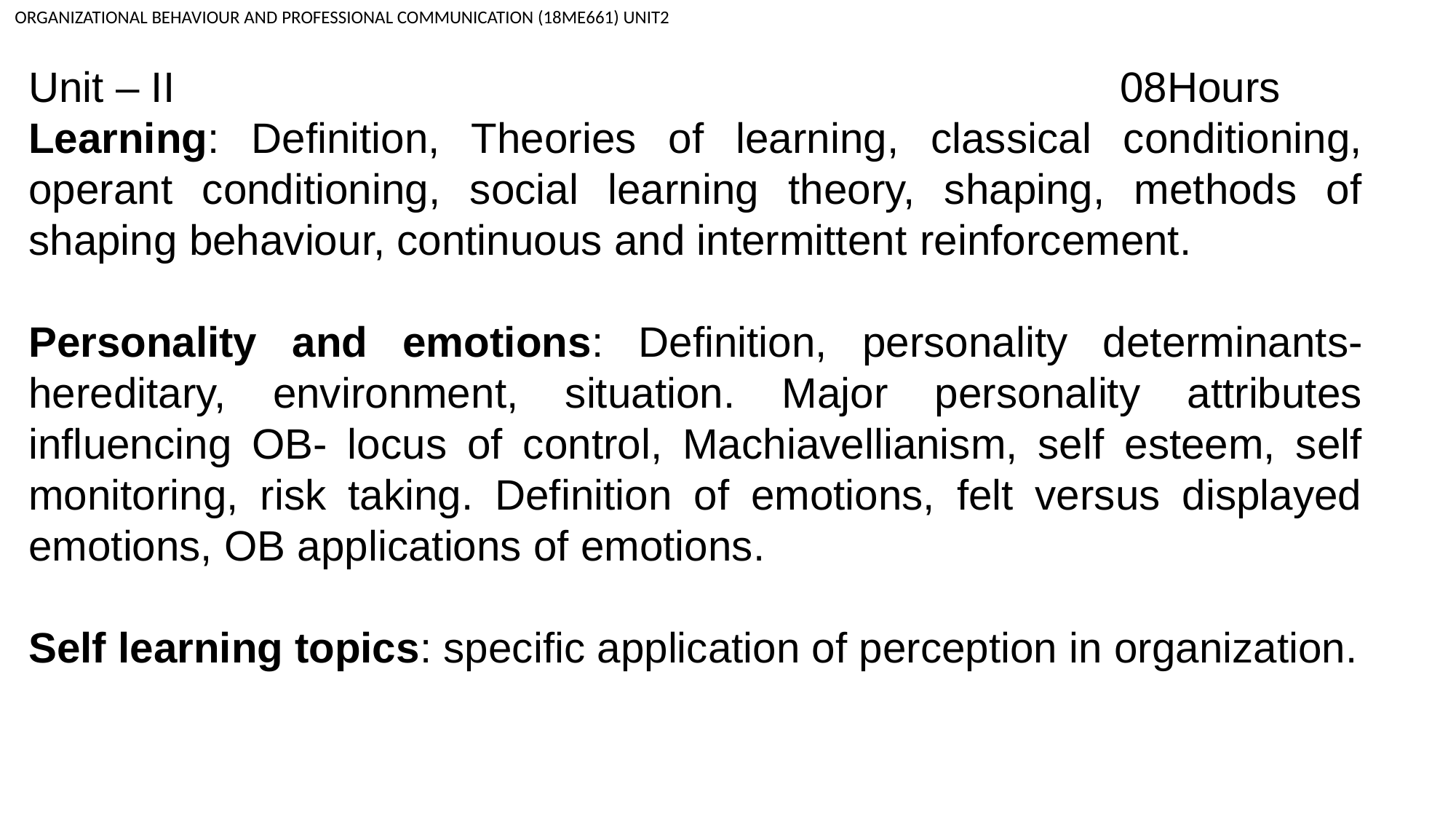

ORGANIZATIONAL BEHAVIOUR AND PROFESSIONAL COMMUNICATION (18ME661) UNIT2
Unit – II 									08Hours
Learning: Definition, Theories of learning, classical conditioning, operant conditioning, social learning theory, shaping, methods of shaping behaviour, continuous and intermittent reinforcement.

Personality and emotions: Definition, personality determinants-hereditary, environment, situation. Major personality attributes influencing OB- locus of control, Machiavellianism, self esteem, self monitoring, risk taking. Definition of emotions, felt versus displayed emotions, OB applications of emotions.

Self learning topics: specific application of perception in organization.